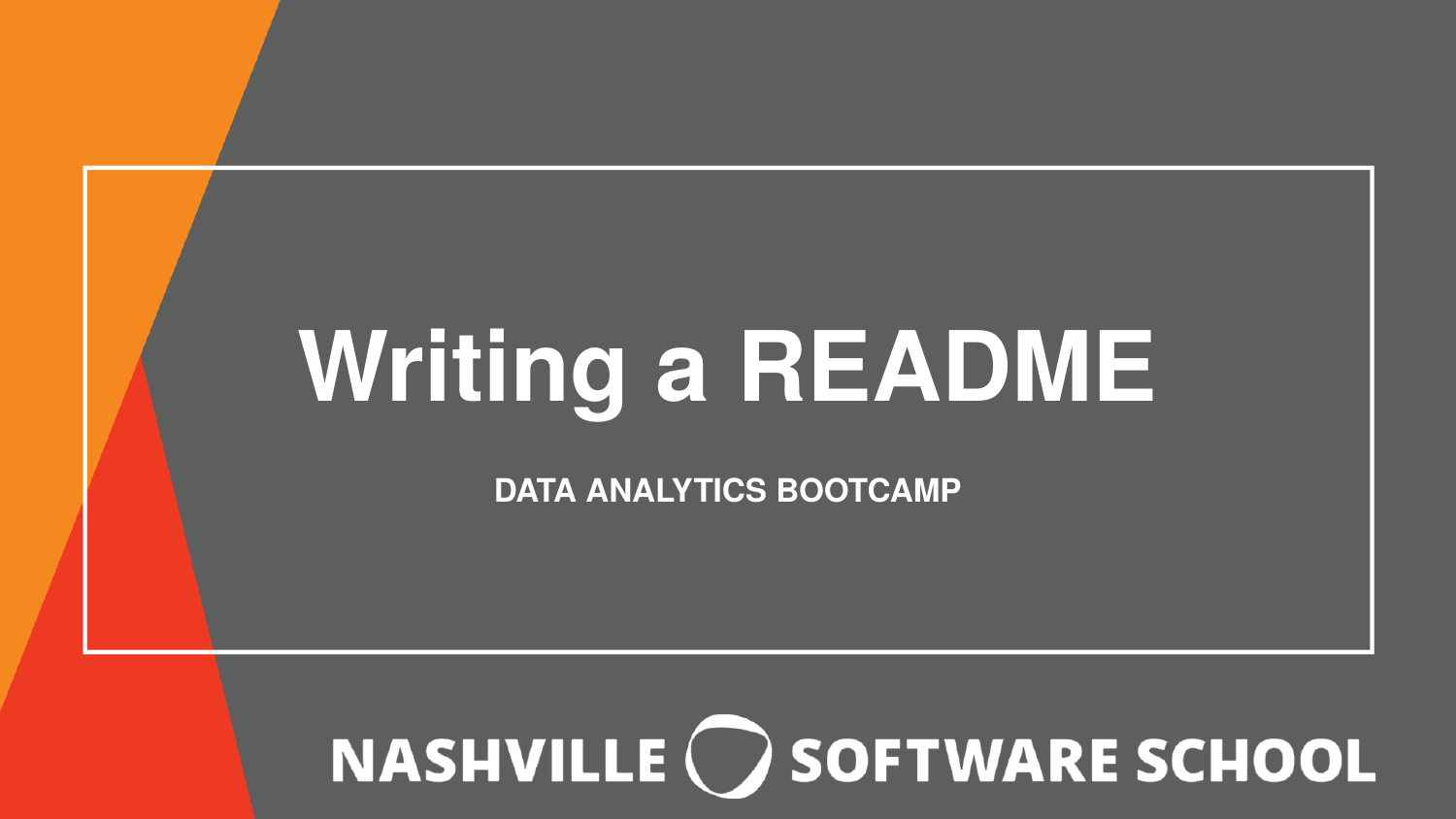

# Writing a README
DATA ANALYTICS BOOTCAMP